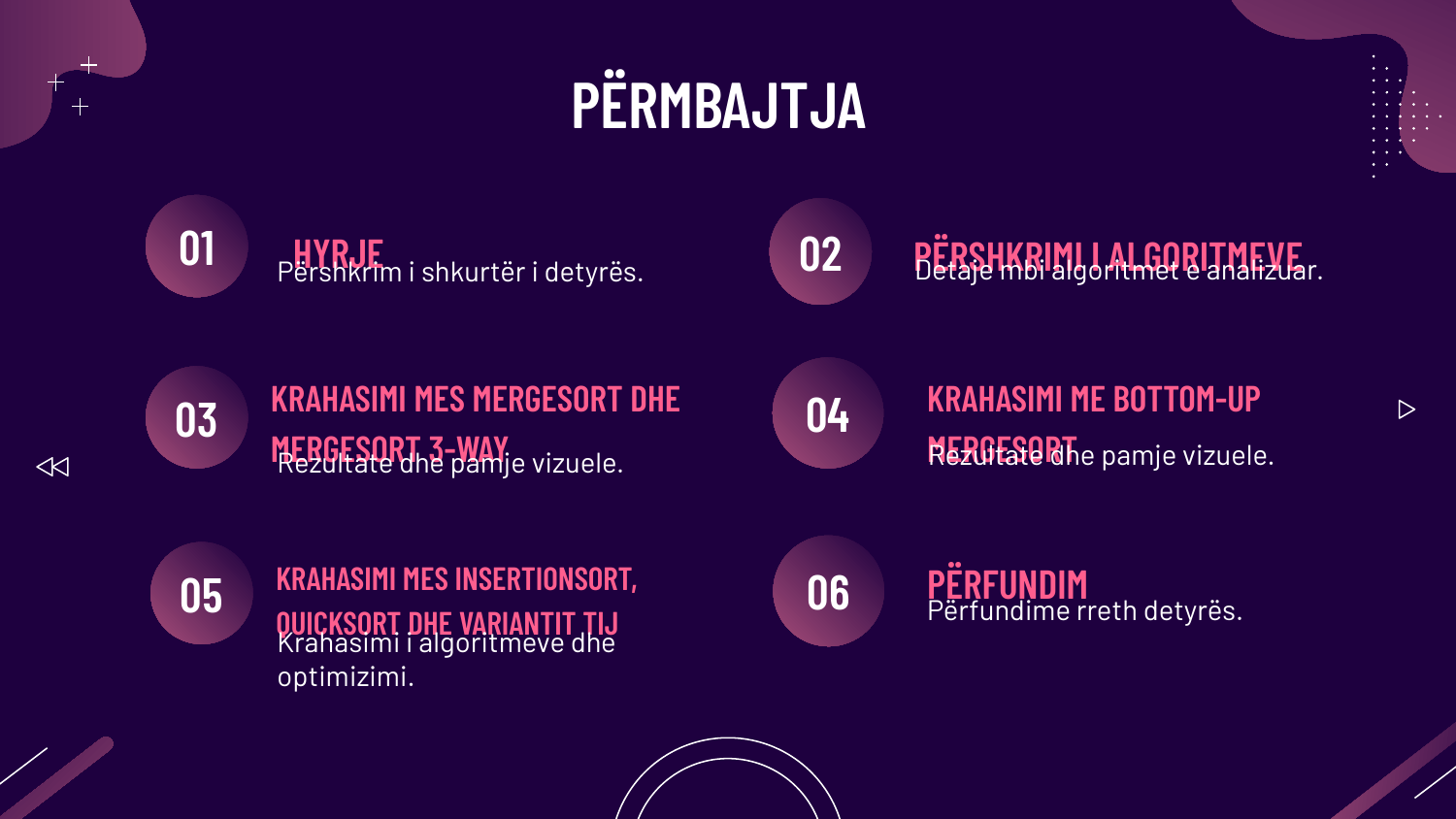

# PËRMBAJTJA
01
02
HYRJE
PËRSHKRIMI I ALGORITMEVE
Detaje mbi algoritmet e analizuar.
Përshkrim i shkurtër i detyrës.
04
03
KRAHASIMI MES MERGESORT DHE MERGESORT 3-WAY
KRAHASIMI ME BOTTOM-UP MERGESORT
Rezultate dhe pamje vizuele.
Rezultate dhe pamje vizuele.
06
05
PËRFUNDIM
Përfundime rreth detyrës.
KRAHASIMI MES INSERTIONSORT, QUICKSORT DHE VARIANTIT TIJ
Krahasimi i algoritmeve dhe optimizimi.